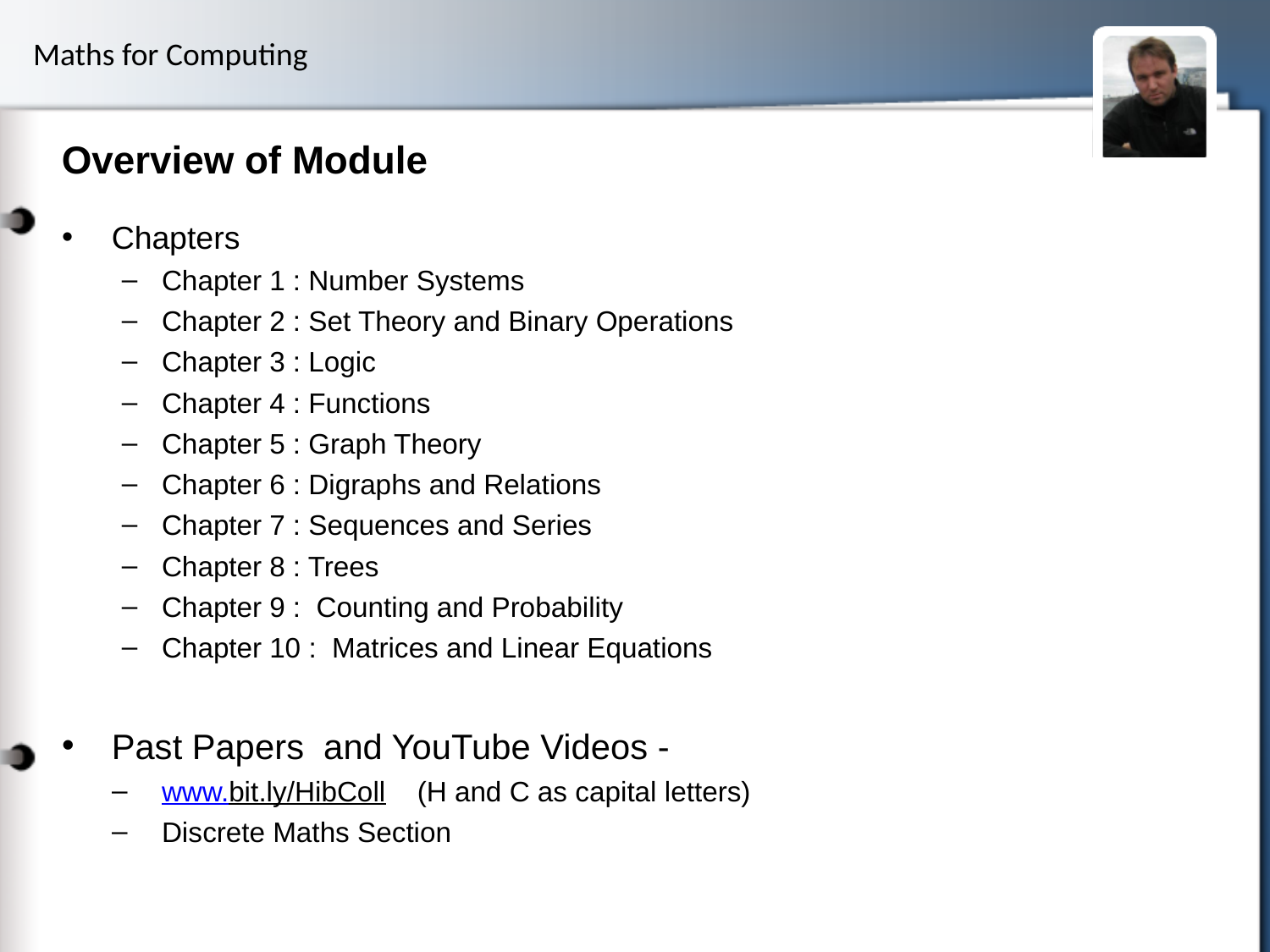

# Overview of Module
Chapters
Chapter 1 : Number Systems
Chapter 2 : Set Theory and Binary Operations
Chapter 3 : Logic
Chapter 4 : Functions
Chapter 5 : Graph Theory
Chapter 6 : Digraphs and Relations
Chapter 7 : Sequences and Series
Chapter 8 : Trees
Chapter 9 :  Counting and Probability
Chapter 10 :  Matrices and Linear Equations

Past Papers  and YouTube Videos -
www.bit.ly/HibColl    (H and C as capital letters)
Discrete Maths Section